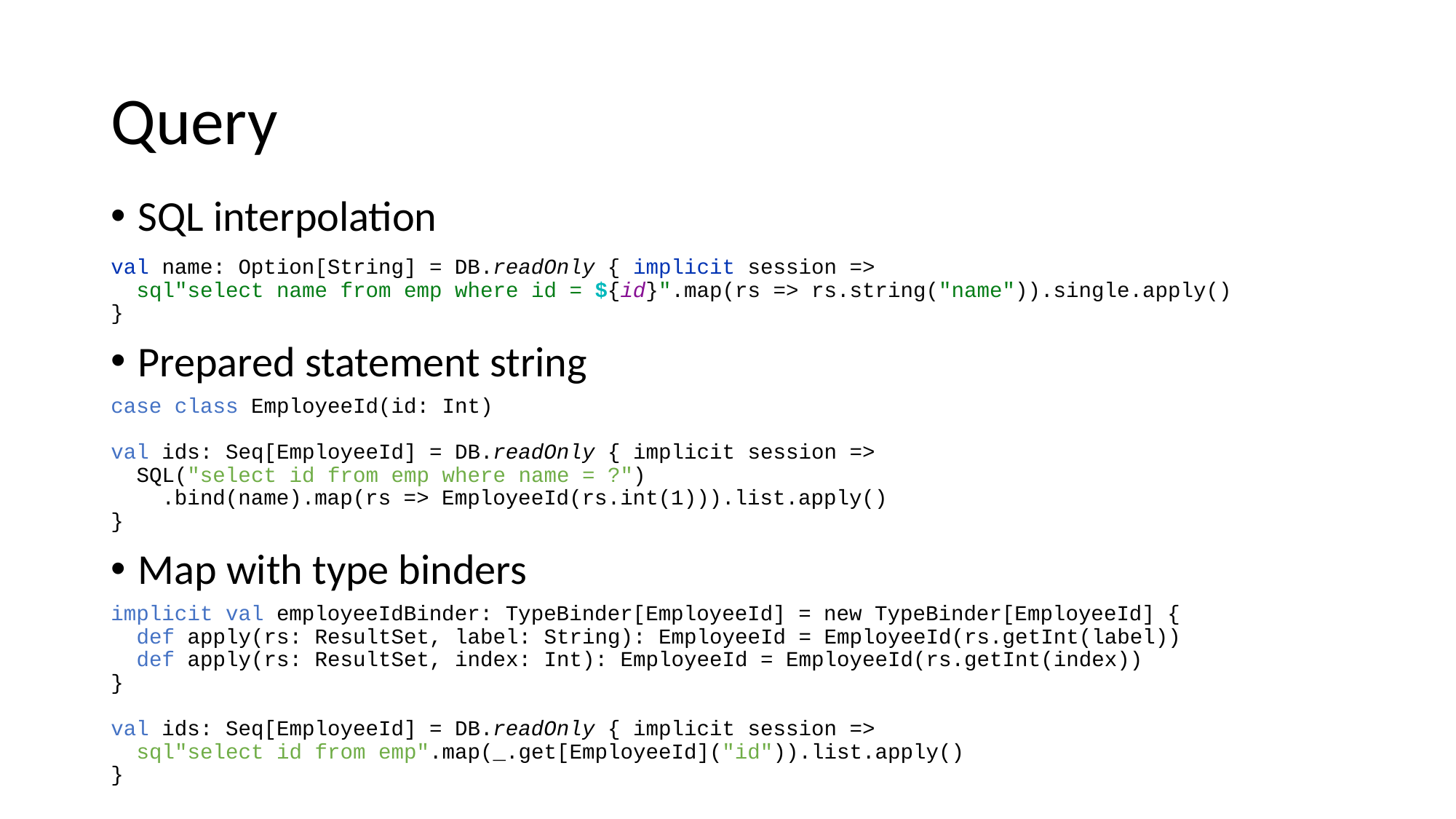

# Query
SQL interpolation
val name: Option[String] = DB.readOnly { implicit session =>
  sql"select name from emp where id = ${id}".map(rs => rs.string("name")).single.apply()
}
Prepared statement string
case class EmployeeId(id: Int)

val ids: Seq[EmployeeId] = DB.readOnly { implicit session =>
  SQL("select id from emp where name = ?")
    .bind(name).map(rs => EmployeeId(rs.int(1))).list.apply()
}
Map with type binders
implicit val employeeIdBinder: TypeBinder[EmployeeId] = new TypeBinder[EmployeeId] {
  def apply(rs: ResultSet, label: String): EmployeeId = EmployeeId(rs.getInt(label))
  def apply(rs: ResultSet, index: Int): EmployeeId = EmployeeId(rs.getInt(index))
}

val ids: Seq[EmployeeId] = DB.readOnly { implicit session =>
  sql"select id from emp".map(_.get[EmployeeId]("id")).list.apply()
}